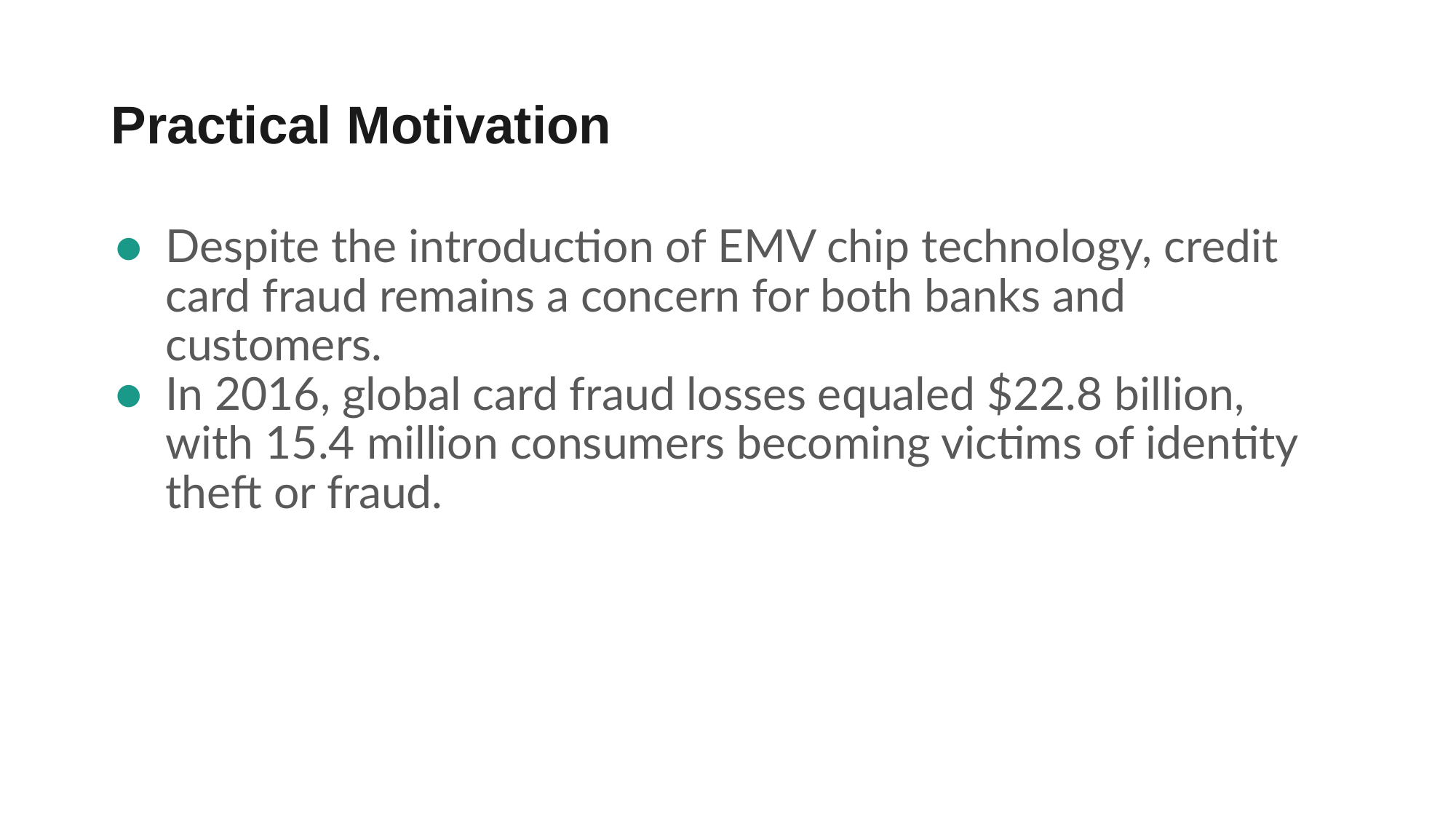

# Practical Motivation
Despite the introduction of EMV chip technology, credit card fraud remains a concern for both banks and customers.
In 2016, global card fraud losses equaled $22.8 billion, with 15.4 million consumers becoming victims of identity theft or fraud.